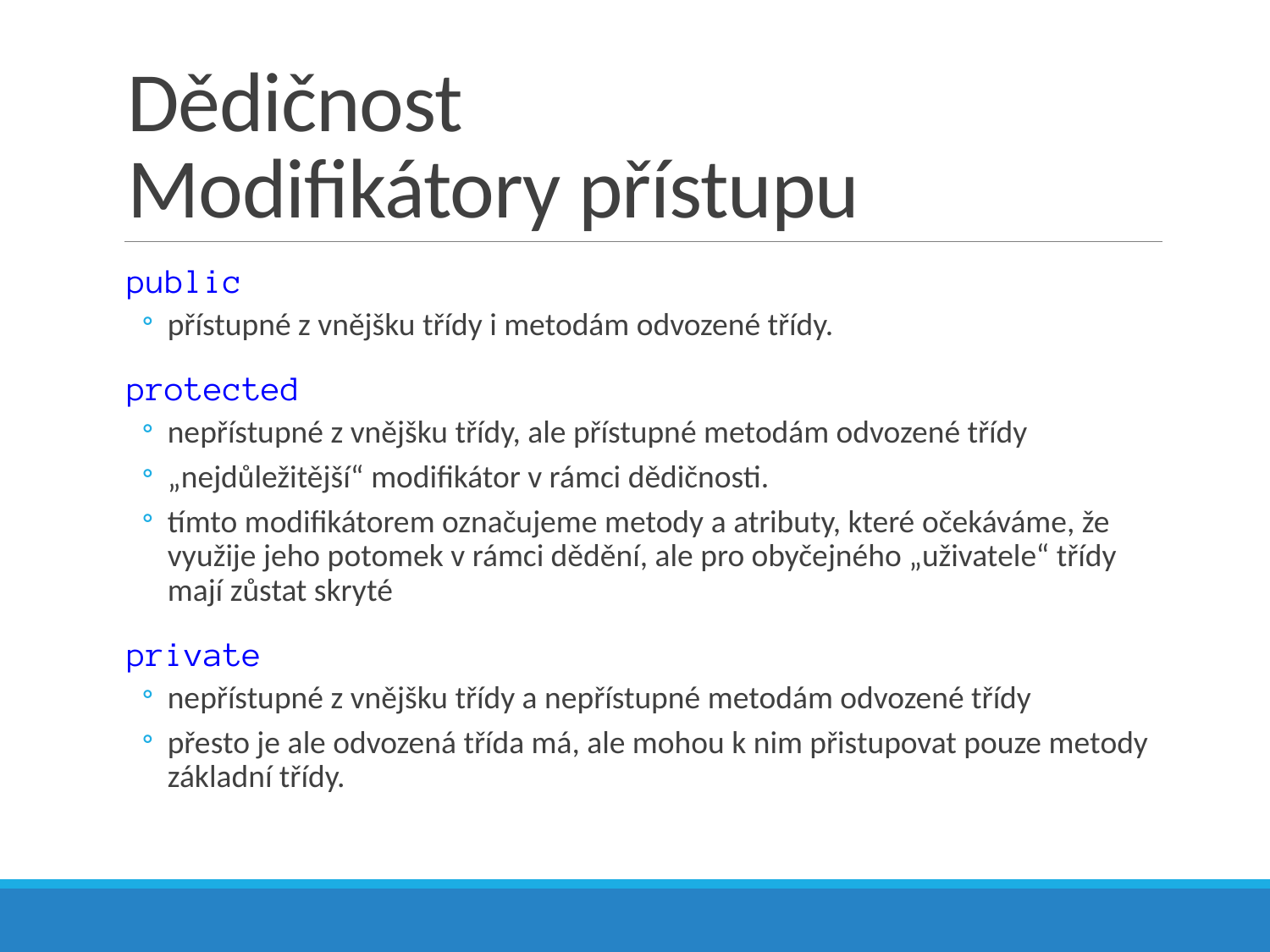

# Dědičnost Modifikátory přístupu
public
přístupné z vnějšku třídy i metodám odvozené třídy.
protected
nepřístupné z vnějšku třídy, ale přístupné metodám odvozené třídy
„nejdůležitější“ modifikátor v rámci dědičnosti.
tímto modifikátorem označujeme metody a atributy, které očekáváme, že využije jeho potomek v rámci dědění, ale pro obyčejného „uživatele“ třídy mají zůstat skryté
private
nepřístupné z vnějšku třídy a nepřístupné metodám odvozené třídy
přesto je ale odvozená třída má, ale mohou k nim přistupovat pouze metody základní třídy.